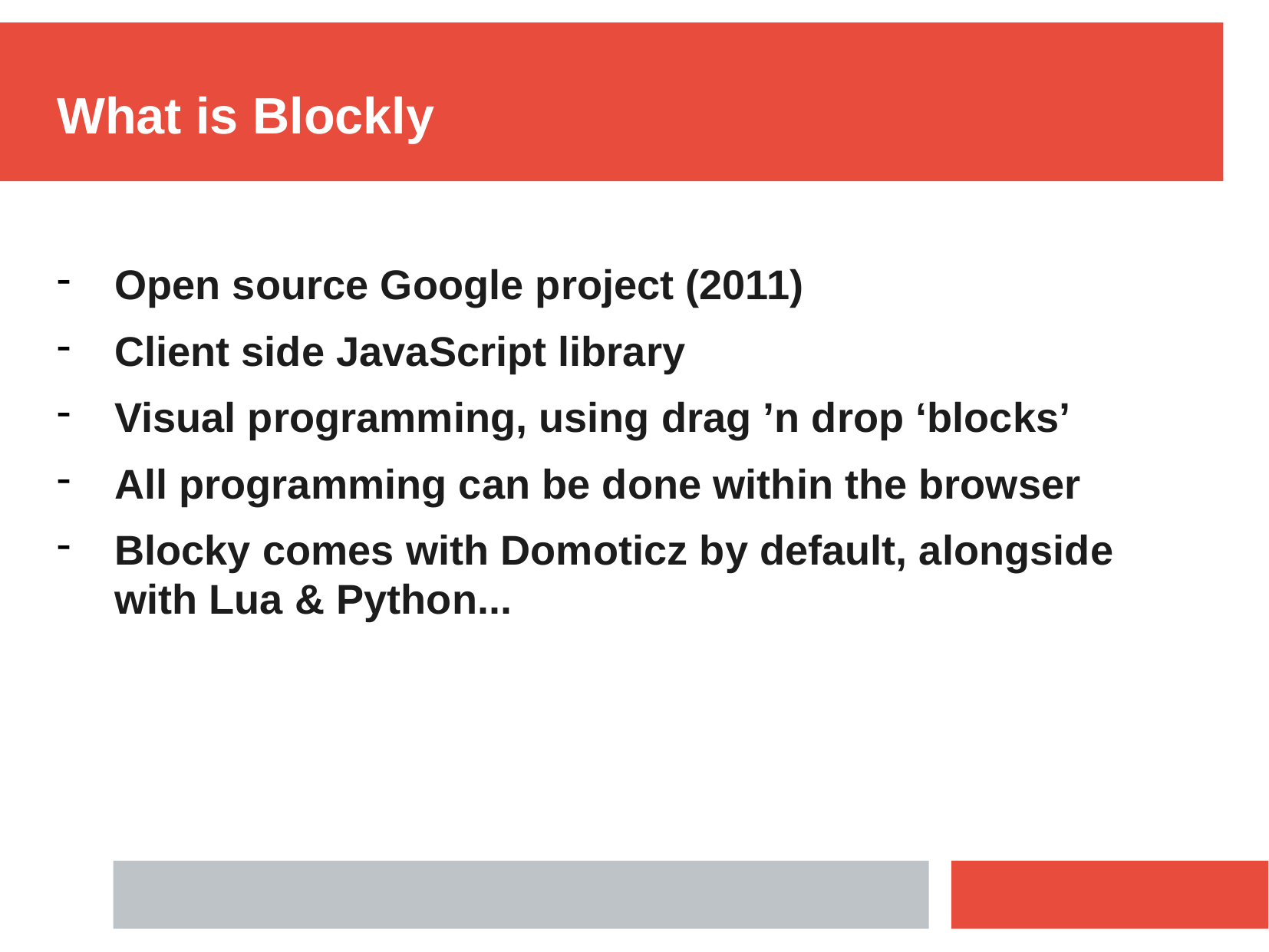

# What is Blockly
Open source Google project (2011)
Client side JavaScript library
Visual programming, using drag ’n drop ‘blocks’
All programming can be done within the browser
Blocky comes with Domoticz by default, alongside with Lua & Python...